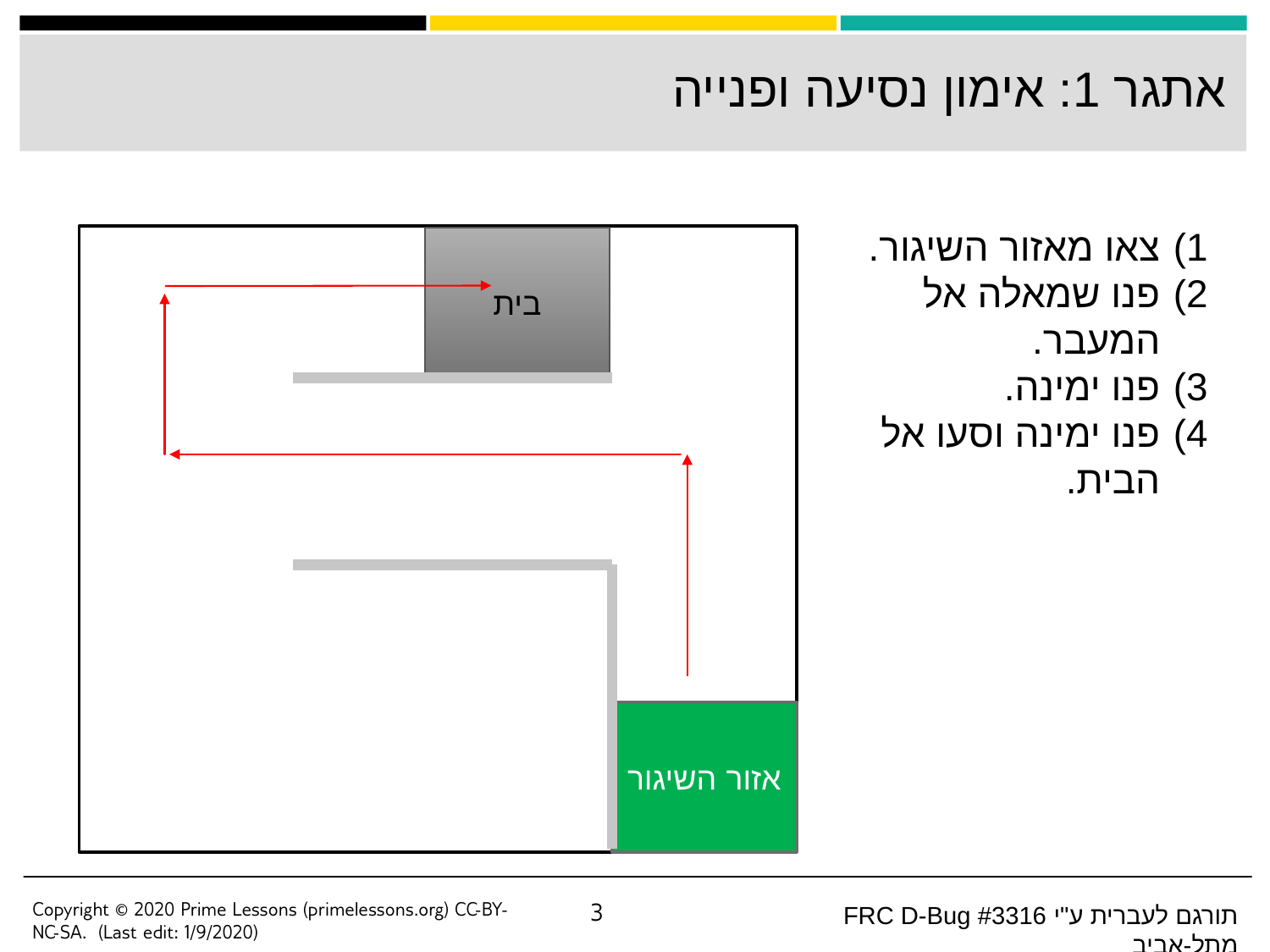

# אתגר 1: אימון נסיעה ופנייה
צאו מאזור השיגור.
פנו שמאלה אל המעבר.
פנו ימינה.
פנו ימינה וסעו אל הבית.

בית
אזור השיגור
Copyright © 2020 Prime Lessons (primelessons.org) CC-BY-NC-SA.  (Last edit: 1/9/2020)
3